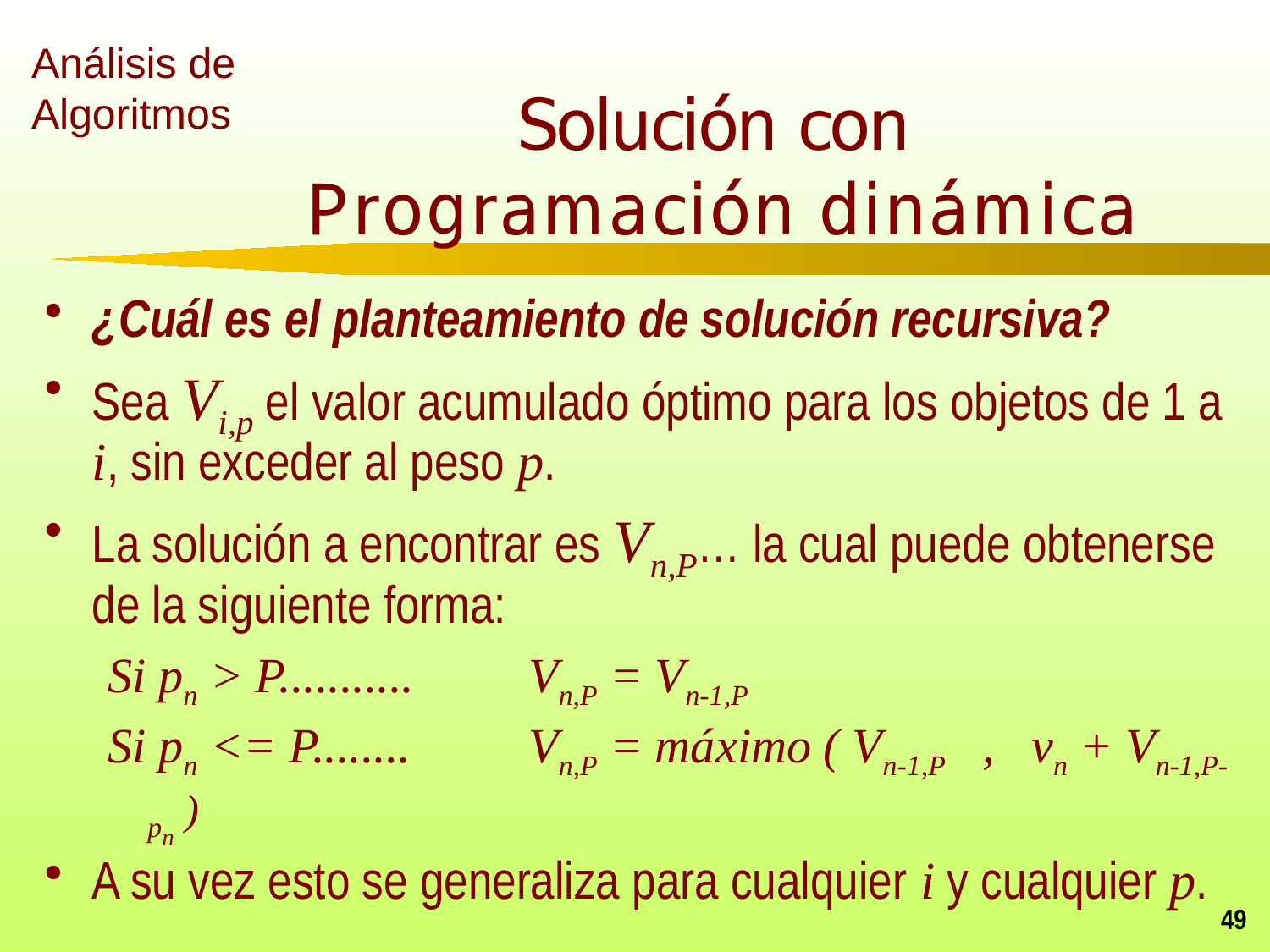

# Solución con Programación dinámica
¿Cuál es el planteamiento de solución recursiva?
Sea Vi,p el valor acumulado óptimo para los objetos de 1 a i, sin exceder al peso p.
La solución a encontrar es Vn,P… la cual puede obtenerse de la siguiente forma:
Si pn > P...........	Vn,P = Vn-1,P
Si pn <= P........	Vn,P = máximo ( Vn-1,P   ,   vn + Vn-1,P-pn )
A su vez esto se generaliza para cualquier i y cualquier p.

49